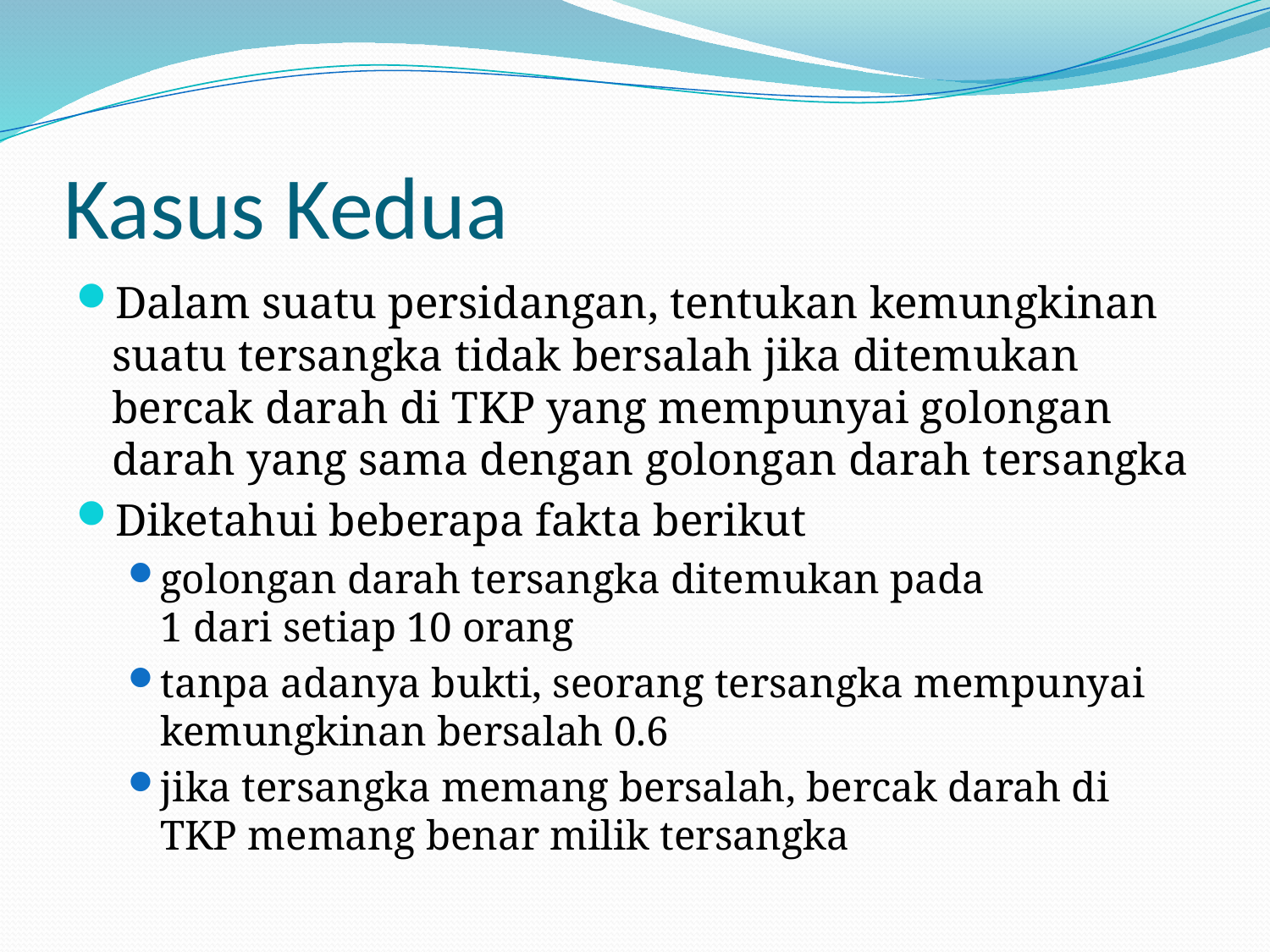

# Kasus Kedua
Dalam suatu persidangan, tentukan kemungkinan suatu tersangka tidak bersalah jika ditemukan bercak darah di TKP yang mempunyai golongan darah yang sama dengan golongan darah tersangka
Diketahui beberapa fakta berikut
golongan darah tersangka ditemukan pada
1 dari setiap 10 orang
tanpa adanya bukti, seorang tersangka mempunyai kemungkinan bersalah 0.6
jika tersangka memang bersalah, bercak darah di TKP memang benar milik tersangka